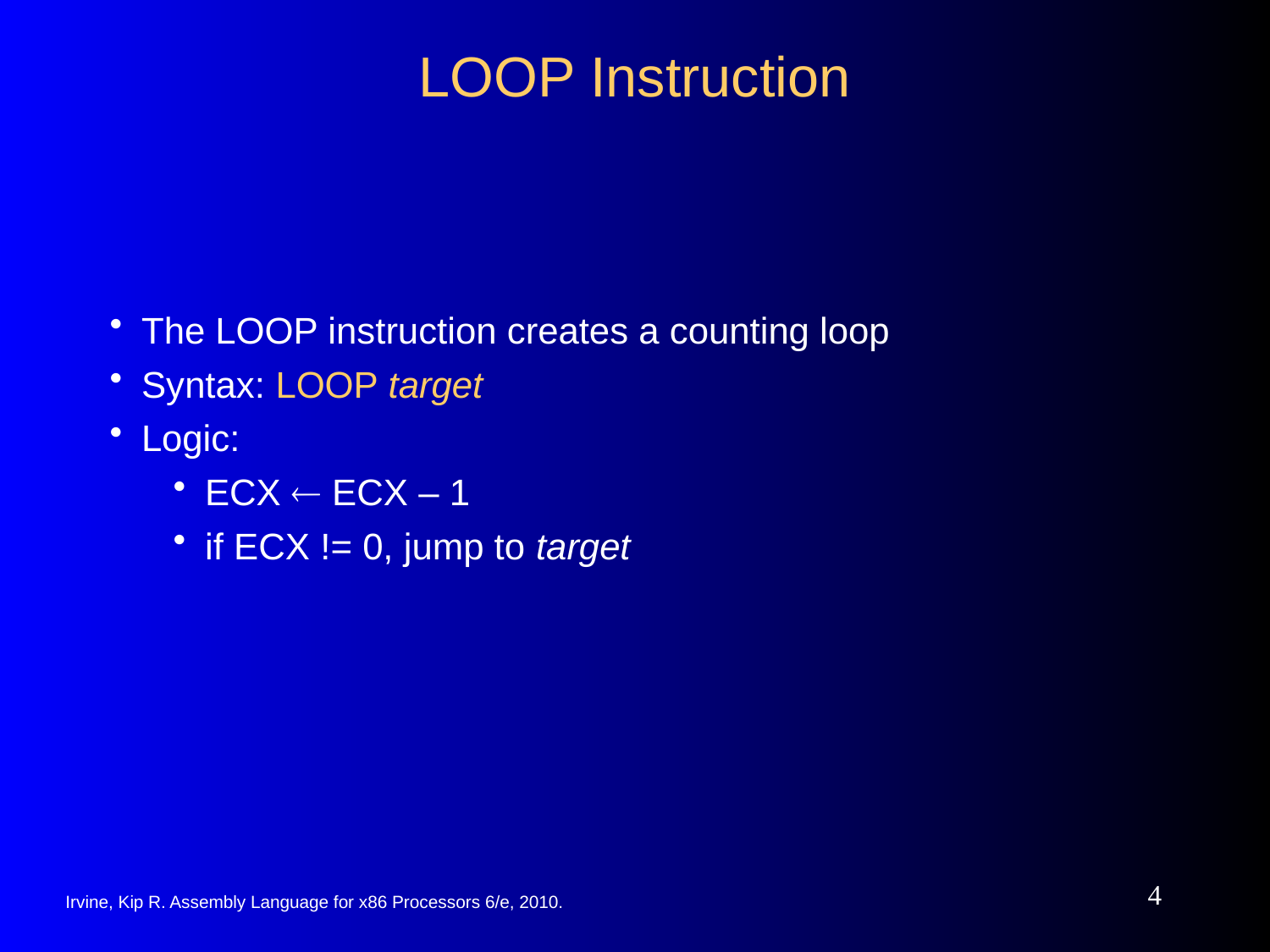

# LOOP Instruction
The LOOP instruction creates a counting loop
Syntax: LOOP target
Logic:
ECX ← ECX – 1
if ECX != 0, jump to target
4
Irvine, Kip R. Assembly Language for x86 Processors 6/e, 2010.